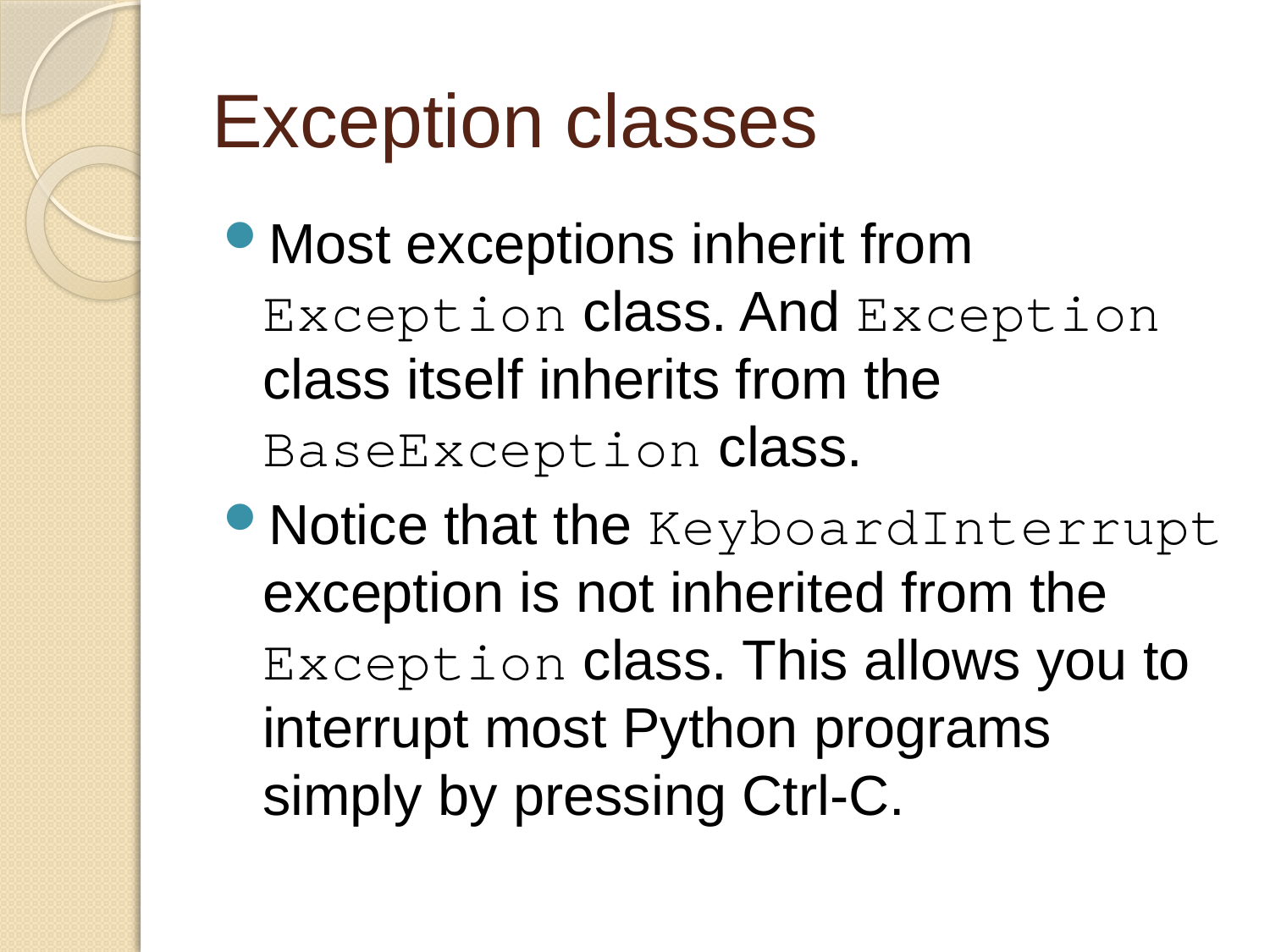

# Exception classes
Most exceptions inherit from Exception class. And Exception class itself inherits from the BaseException class.
Notice that the KeyboardInterrupt exception is not inherited from the Exception class. This allows you to interrupt most Python programs simply by pressing Ctrl-C.